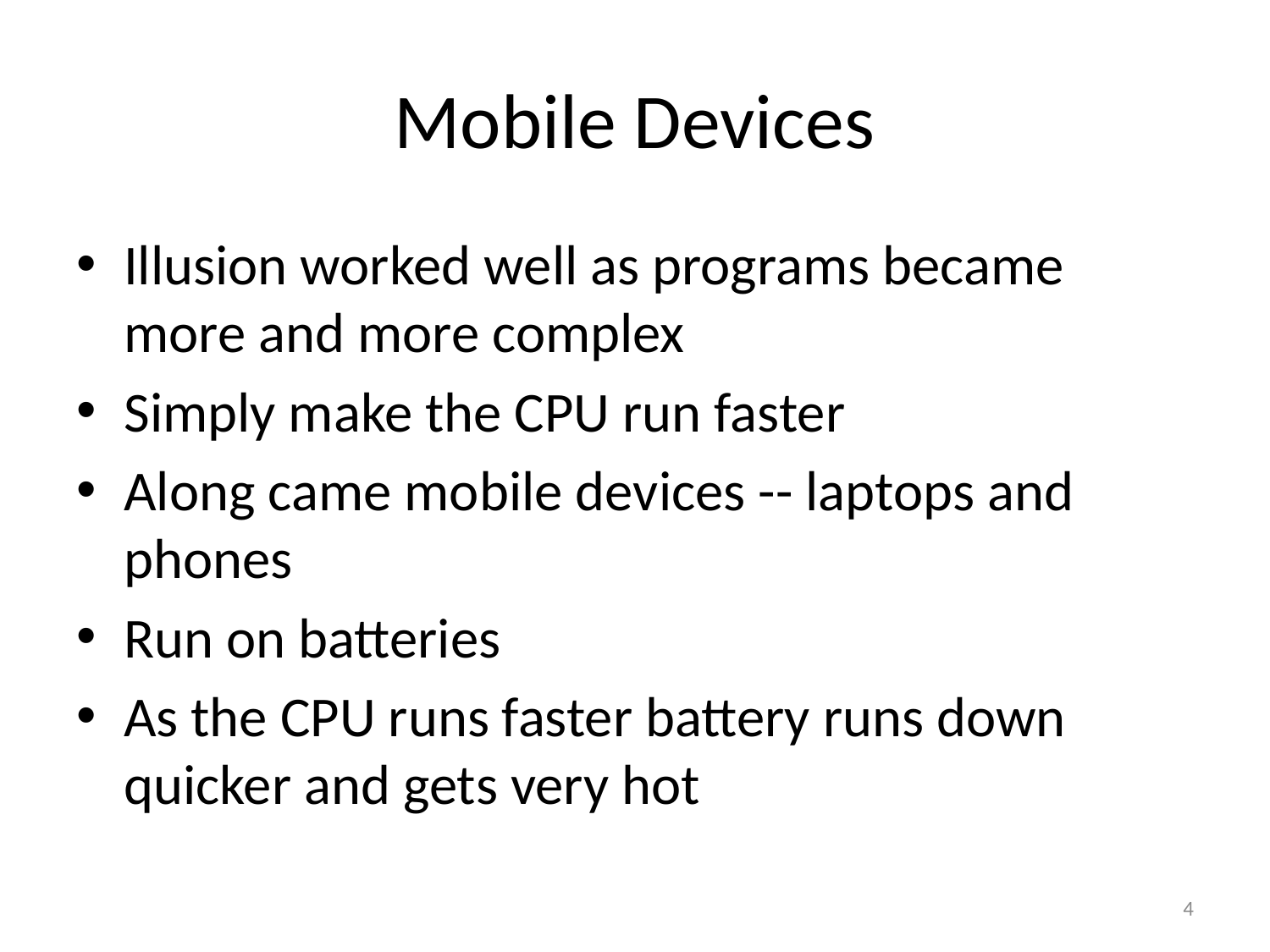

# Mobile Devices
Illusion worked well as programs became more and more complex
Simply make the CPU run faster
Along came mobile devices -- laptops and phones
Run on batteries
As the CPU runs faster battery runs down quicker and gets very hot
4